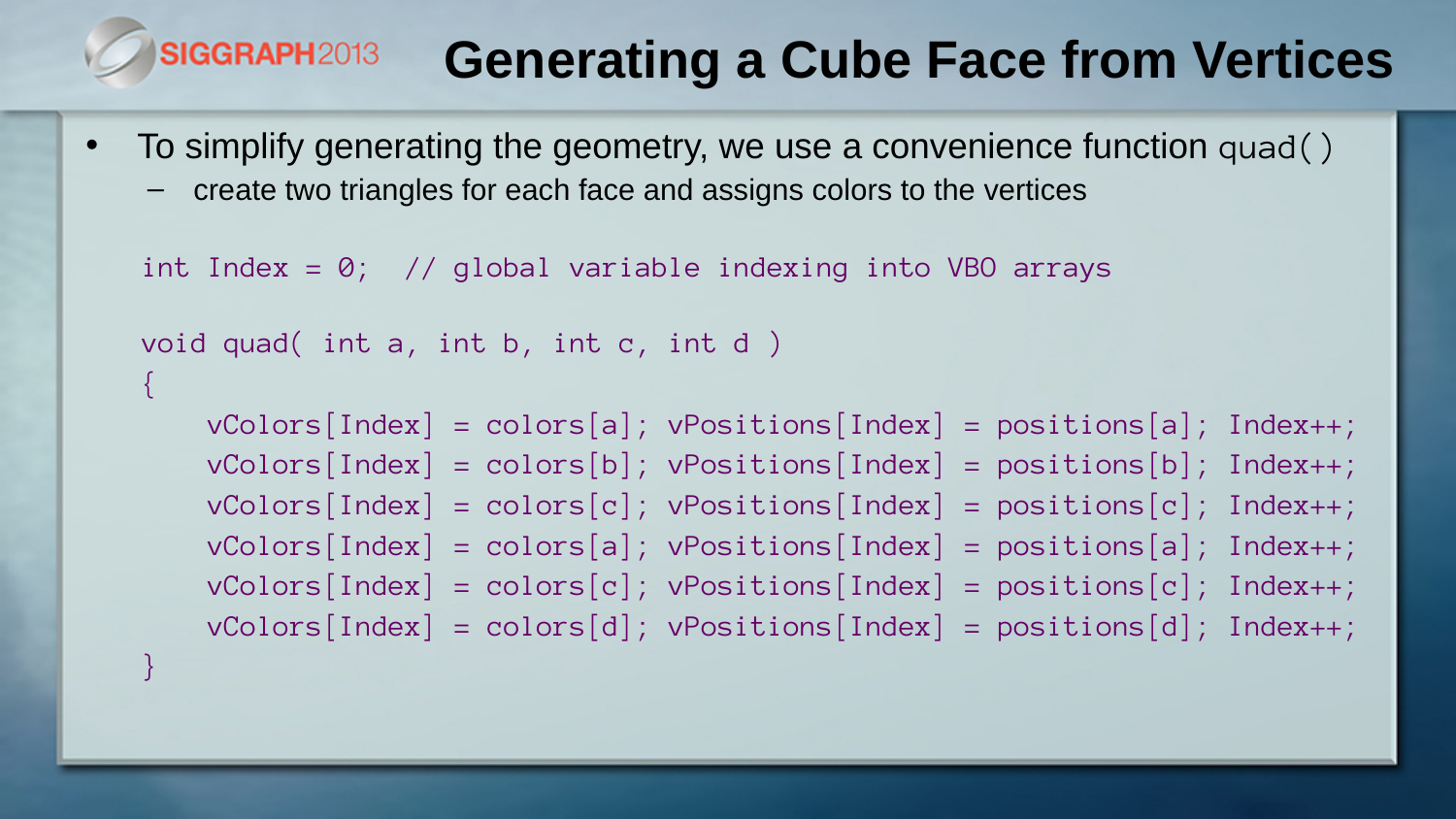

# Generating a Cube Face from Vertices
To simplify generating the geometry, we use a convenience function quad()
create two triangles for each face and assigns colors to the vertices
int Index = 0;  // global variable indexing into VBO arrays
void quad( int a, int b, int c, int d )
{
    vColors[Index] = colors[a]; vPositions[Index] = positions[a]; Index++;
    vColors[Index] = colors[b]; vPositions[Index] = positions[b]; Index++;
    vColors[Index] = colors[c]; vPositions[Index] = positions[c]; Index++;
    vColors[Index] = colors[a]; vPositions[Index] = positions[a]; Index++;
    vColors[Index] = colors[c]; vPositions[Index] = positions[c]; Index++;
    vColors[Index] = colors[d]; vPositions[Index] = positions[d]; Index++;
}